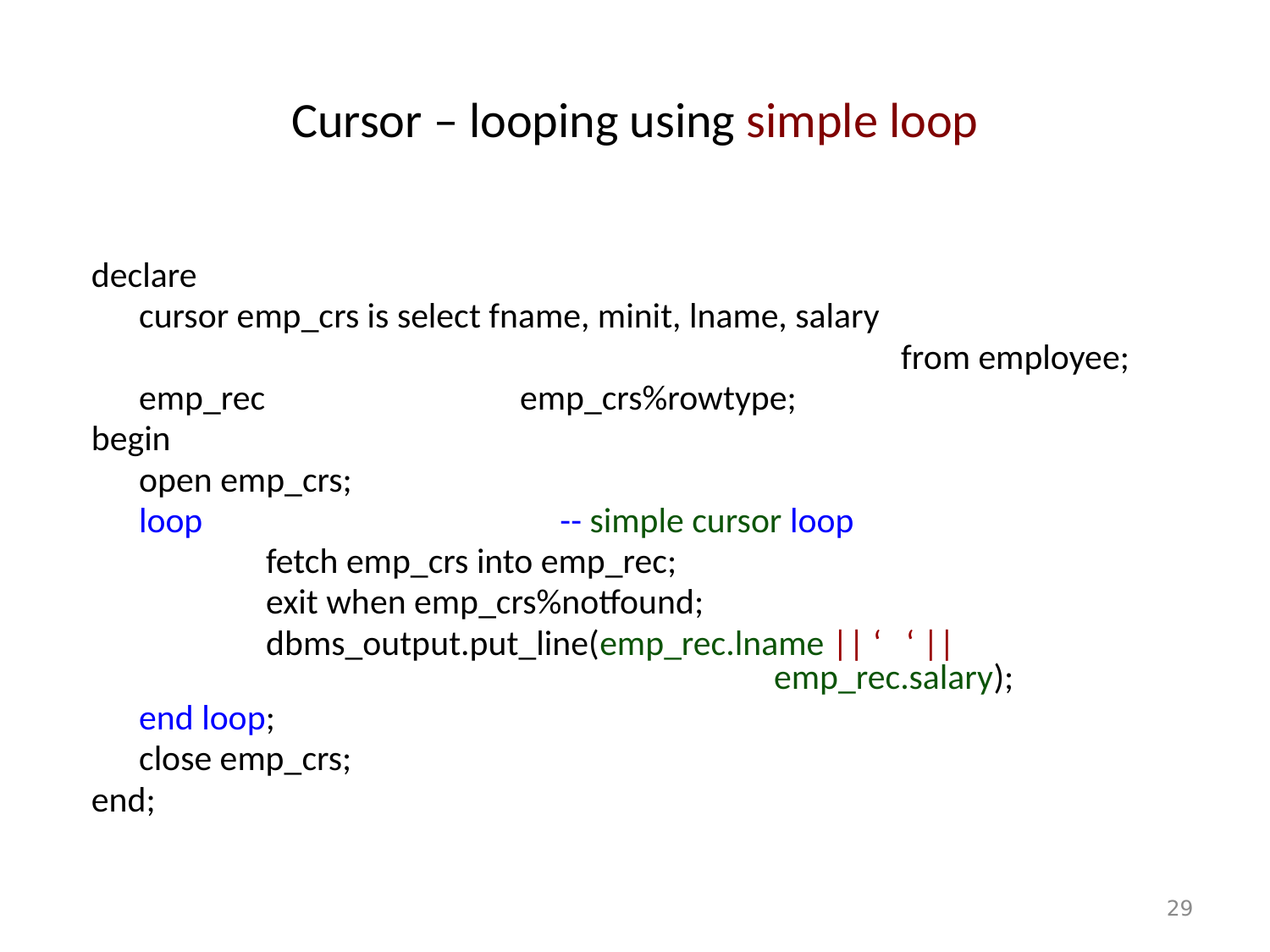

# Cursor – looping using simple loop
declare
	cursor emp_crs is select fname, minit, lname, salary
							from employee;
	emp_rec 		emp_crs%rowtype;
begin
	open emp_crs;
	loop			     -- simple cursor loop
		fetch emp_crs into emp_rec;
		exit when emp_crs%notfound;
		dbms_output.put_line(emp_rec.lname || ‘   ‘ || 							emp_rec.salary);
	end loop;
	close emp_crs;
end;

29